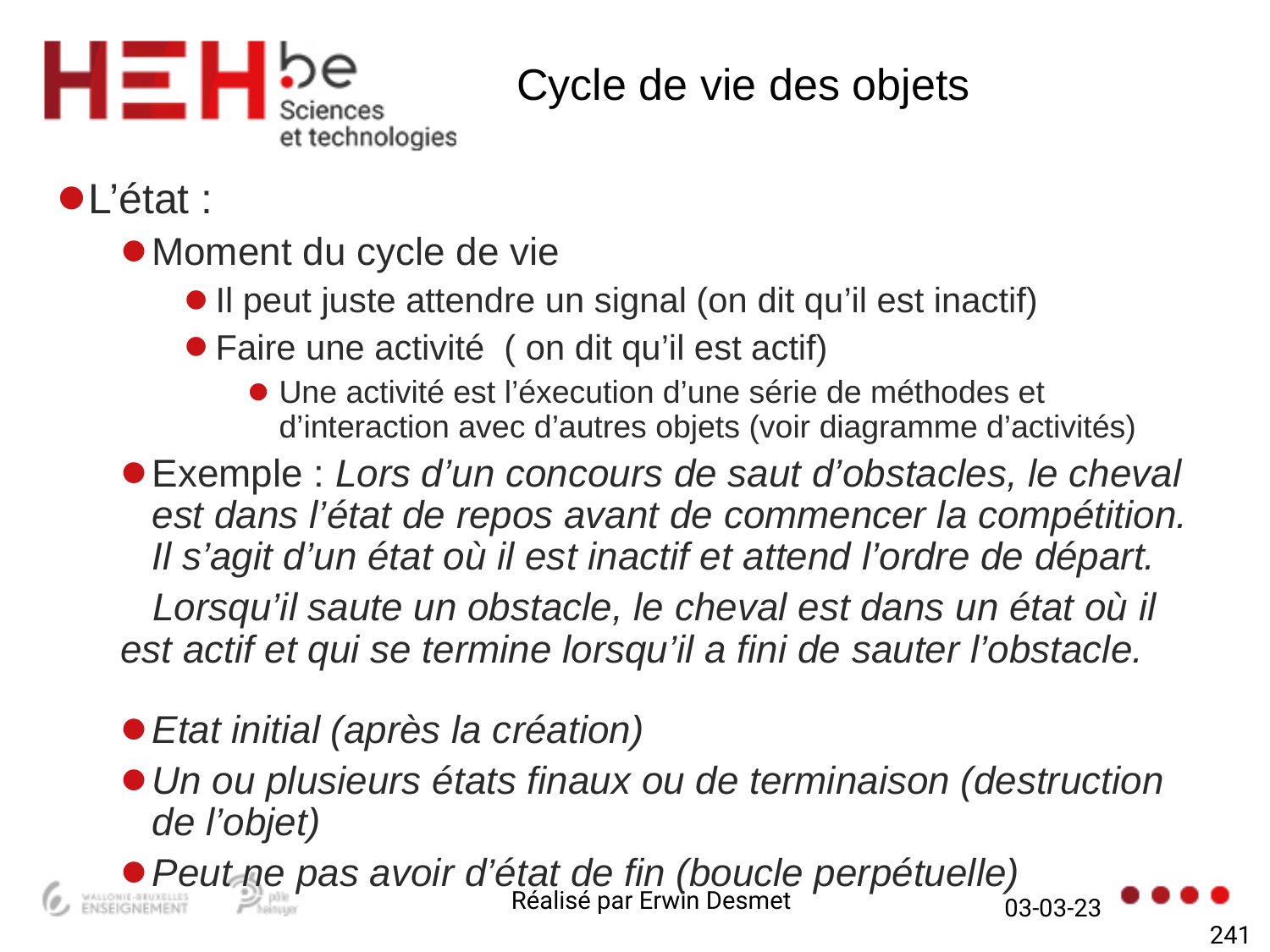

# Cycle de vie des objets
L’état :
Moment du cycle de vie
Il peut juste attendre un signal (on dit qu’il est inactif)
Faire une activité  ( on dit qu’il est actif)
Une activité est l’éxecution d’une série de méthodes et d’interaction avec d’autres objets (voir diagramme d’activités)
Exemple : Lors d’un concours de saut d’obstacles, le cheval est dans l’état de repos avant de commencer la compétition. Il s’agit d’un état où il est inactif et attend l’ordre de départ.
   Lorsqu’il saute un obstacle, le cheval est dans un état où il est actif et qui se termine lorsqu’il a fini de sauter l’obstacle.

Etat initial (après la création)
Un ou plusieurs états finaux ou de terminaison (destruction de l’objet)
Peut ne pas avoir d’état de fin (boucle perpétuelle)